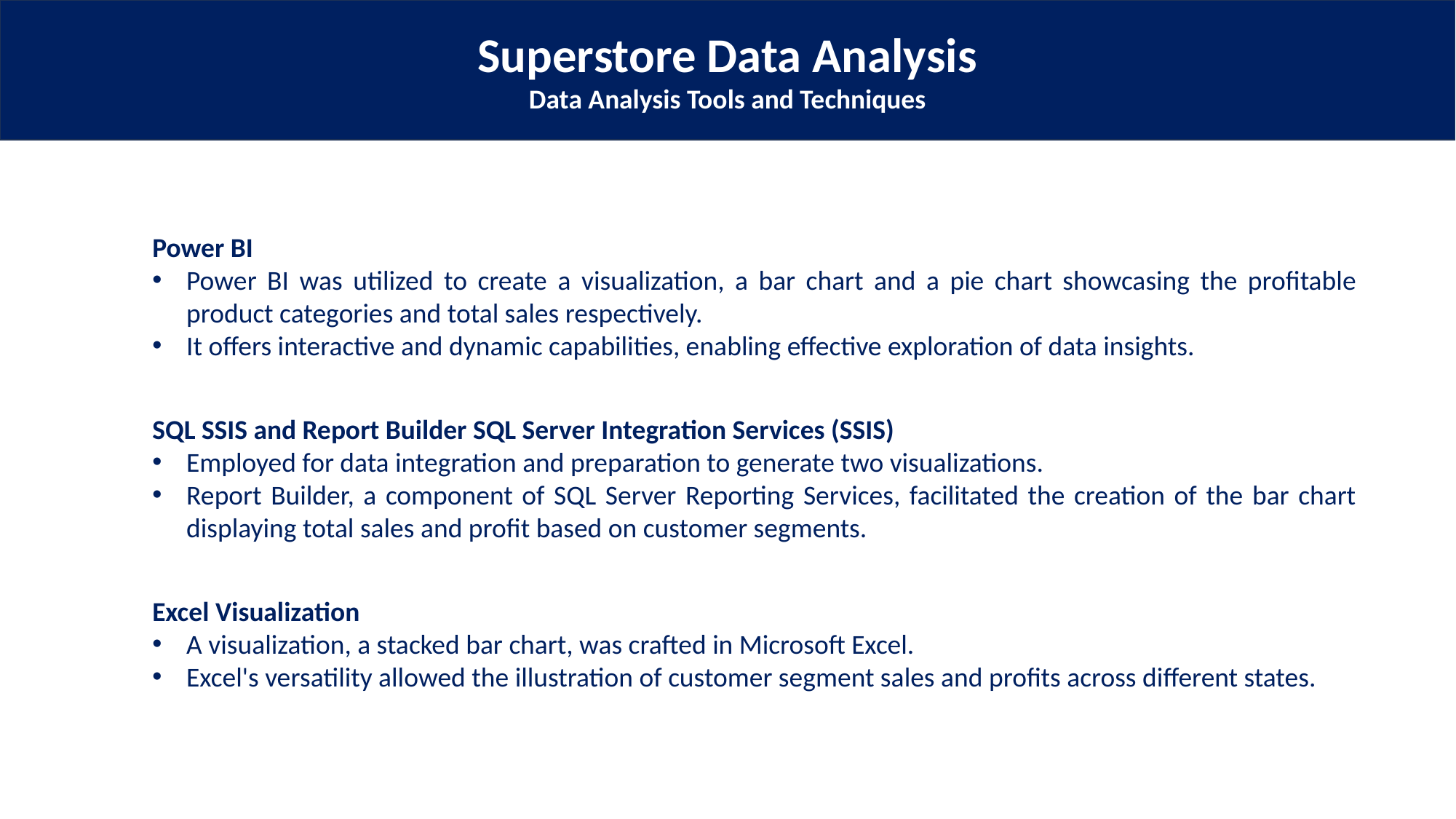

Superstore Data Analysis
Data Analysis Tools and Techniques
Power BI
Power BI was utilized to create a visualization, a bar chart and a pie chart showcasing the profitable product categories and total sales respectively.
It offers interactive and dynamic capabilities, enabling effective exploration of data insights.

SQL SSIS and Report Builder SQL Server Integration Services (SSIS)
Employed for data integration and preparation to generate two visualizations.
Report Builder, a component of SQL Server Reporting Services, facilitated the creation of the bar chart displaying total sales and profit based on customer segments.

Excel Visualization
A visualization, a stacked bar chart, was crafted in Microsoft Excel.
Excel's versatility allowed the illustration of customer segment sales and profits across different states.